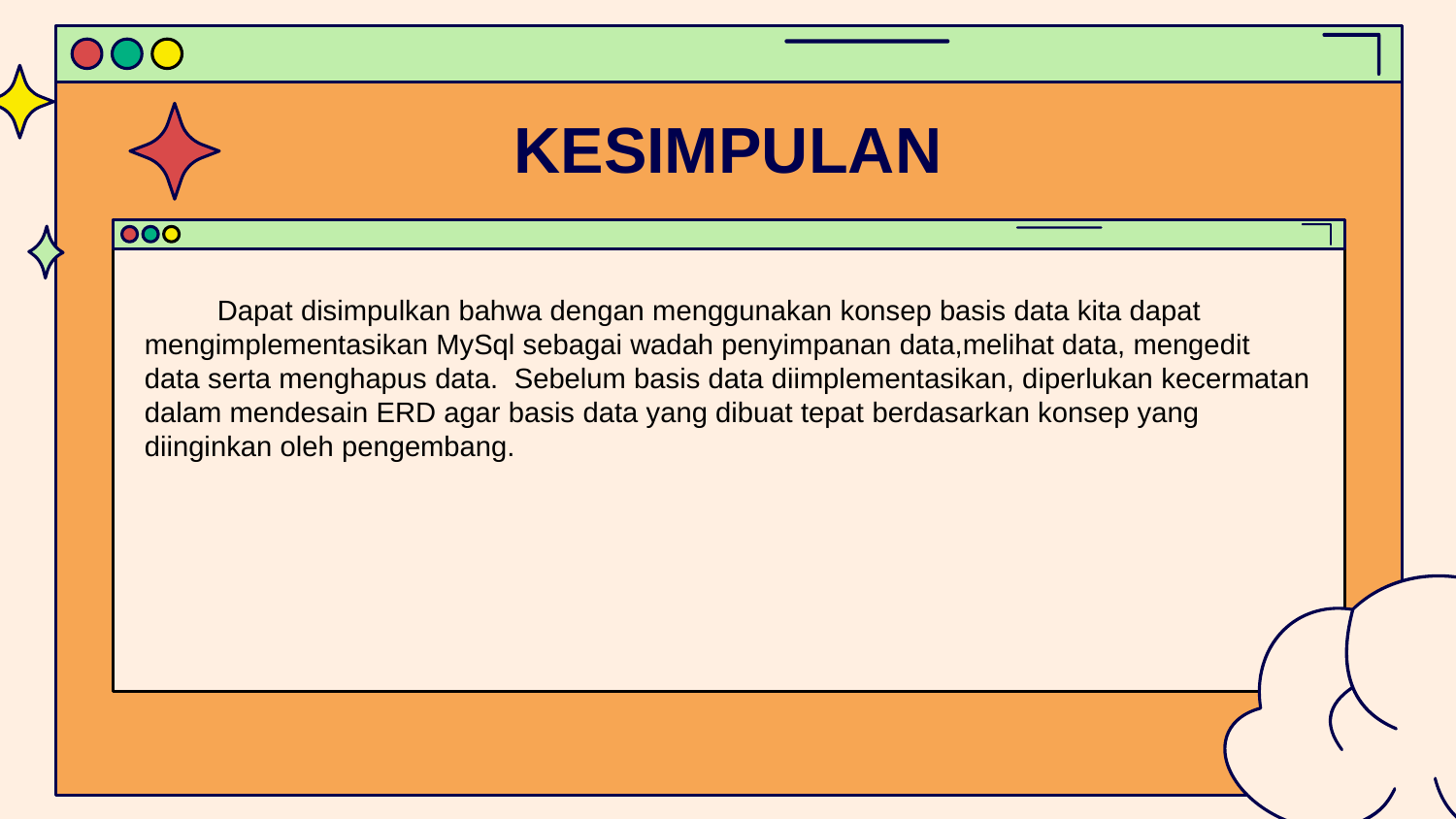

# KESIMPULAN

Dapat disimpulkan bahwa dengan menggunakan konsep basis data kita dapat mengimplementasikan MySql sebagai wadah penyimpanan data,melihat data, mengedit data serta menghapus data.  Sebelum basis data diimplementasikan, diperlukan kecermatan dalam mendesain ERD agar basis data yang dibuat tepat berdasarkan konsep yang diinginkan oleh pengembang.